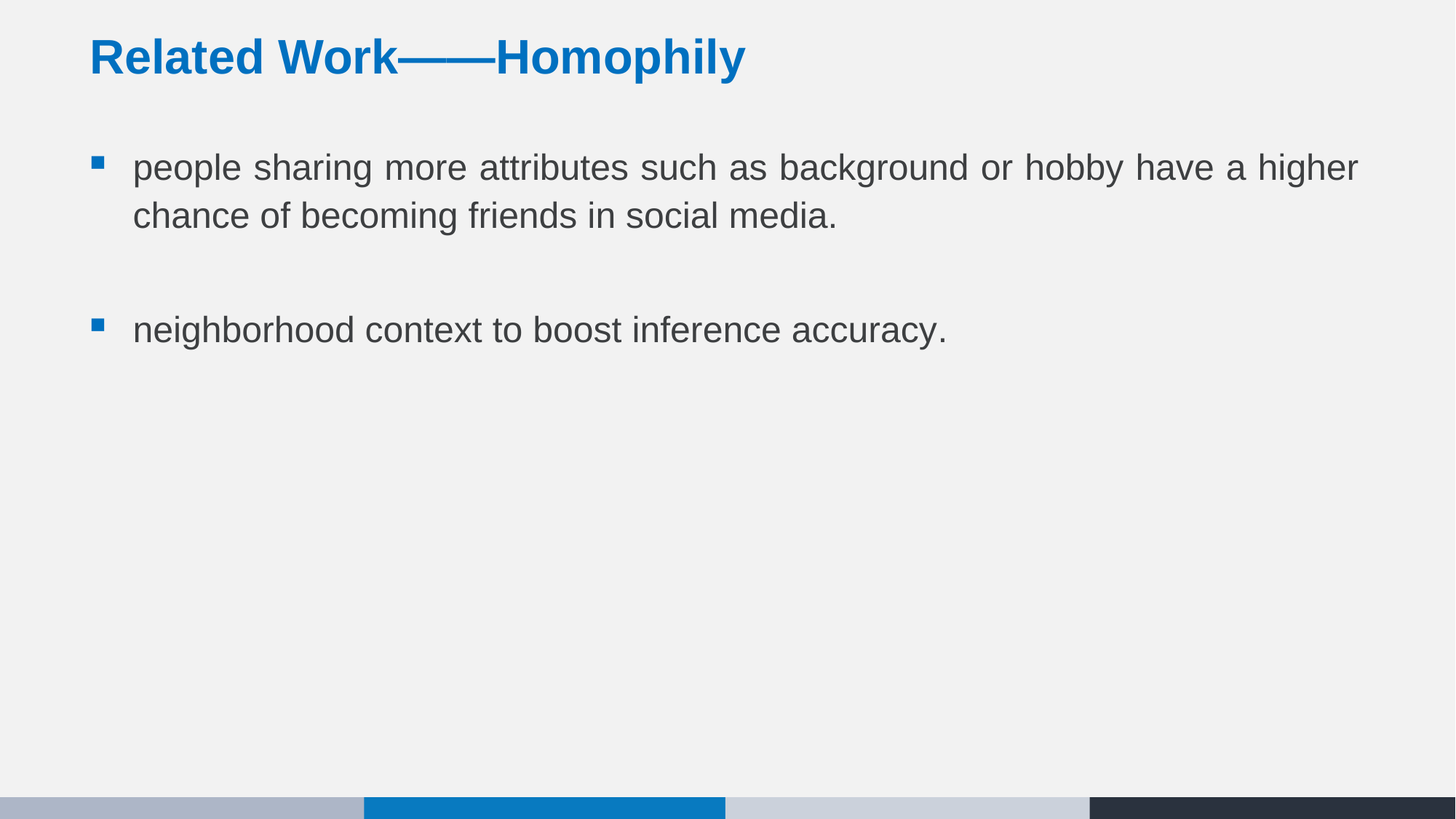

# Related Work——Homophily
people sharing more attributes such as background or hobby have a higher chance of becoming friends in social media.

neighborhood context to boost inference accuracy.